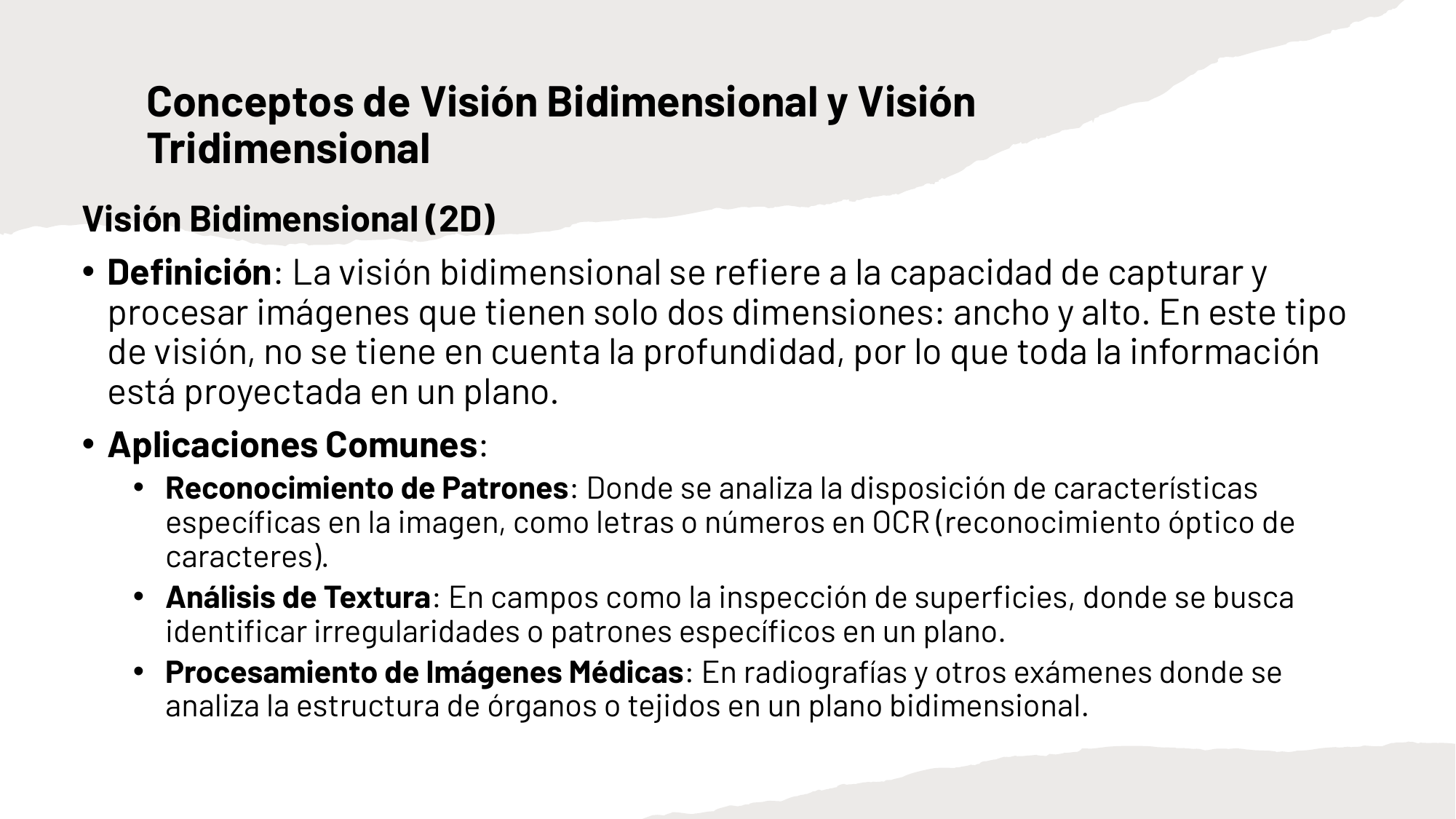

# Conceptos de Visión Bidimensional y Visión Tridimensional
Visión Bidimensional (2D)
Definición: La visión bidimensional se refiere a la capacidad de capturar y procesar imágenes que tienen solo dos dimensiones: ancho y alto. En este tipo de visión, no se tiene en cuenta la profundidad, por lo que toda la información está proyectada en un plano.
Aplicaciones Comunes:
Reconocimiento de Patrones: Donde se analiza la disposición de características específicas en la imagen, como letras o números en OCR (reconocimiento óptico de caracteres).
Análisis de Textura: En campos como la inspección de superficies, donde se busca identificar irregularidades o patrones específicos en un plano.
Procesamiento de Imágenes Médicas: En radiografías y otros exámenes donde se analiza la estructura de órganos o tejidos en un plano bidimensional.